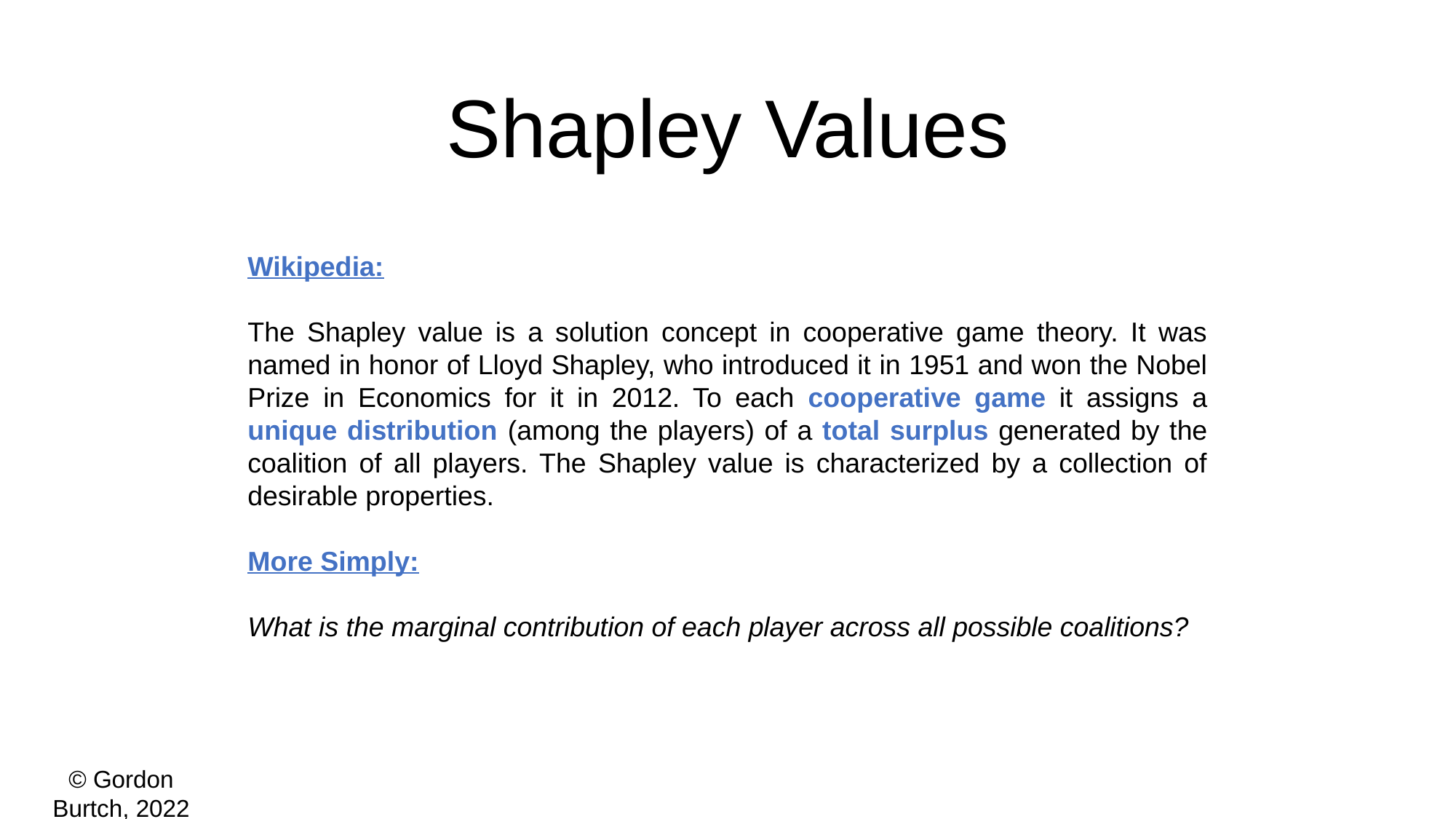

Shapley Values
Wikipedia:

The Shapley value is a solution concept in cooperative game theory. It was named in honor of Lloyd Shapley, who introduced it in 1951 and won the Nobel Prize in Economics for it in 2012. To each cooperative game it assigns a unique distribution (among the players) of a total surplus generated by the coalition of all players. The Shapley value is characterized by a collection of desirable properties.

More Simply:

What is the marginal contribution of each player across all possible coalitions?